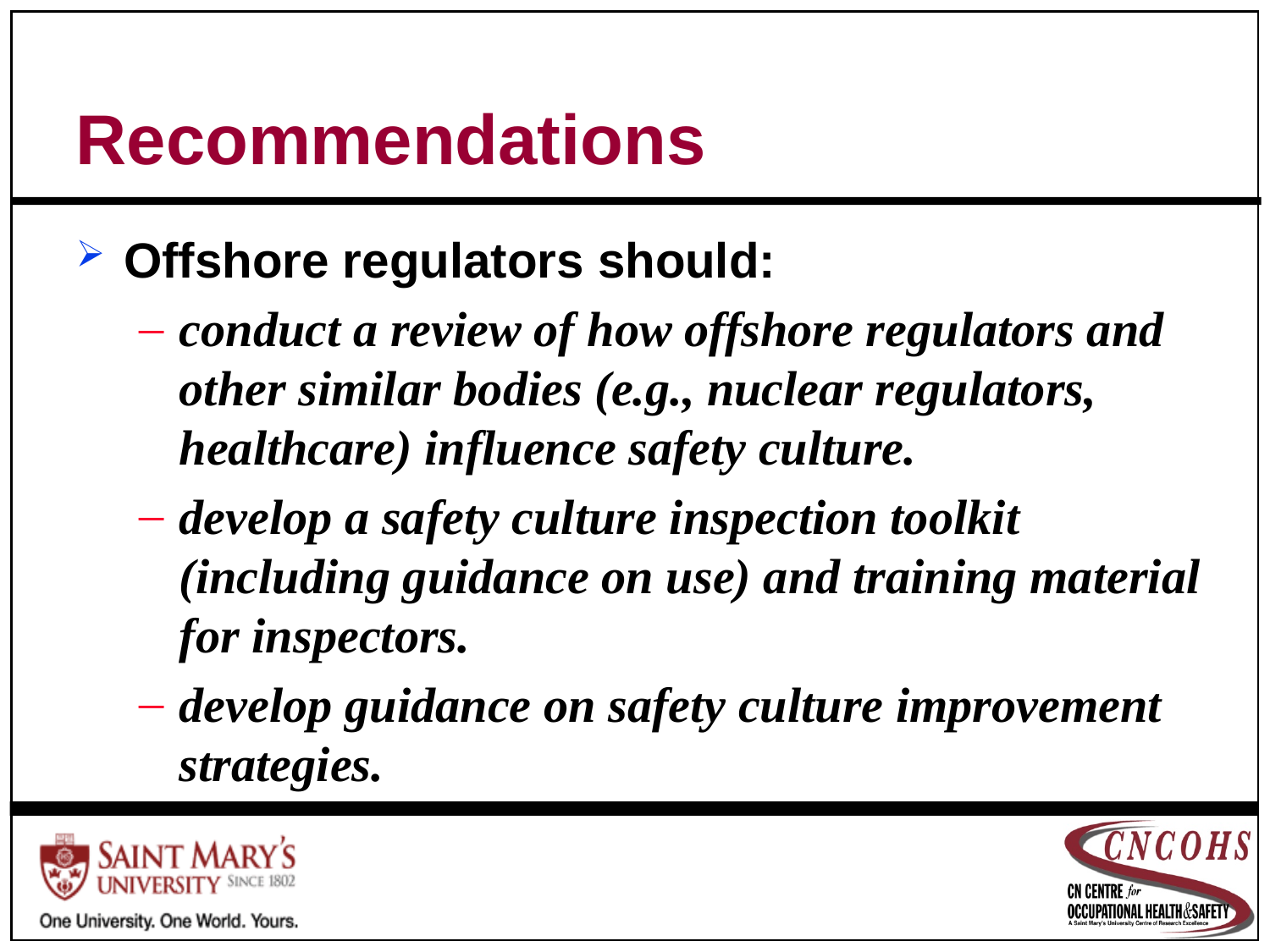

# Recommendations
Offshore regulators should:
conduct a review of how offshore regulators and other similar bodies (e.g., nuclear regulators, healthcare) influence safety culture.
develop a safety culture inspection toolkit (including guidance on use) and training material for inspectors.
develop guidance on safety culture improvement strategies.